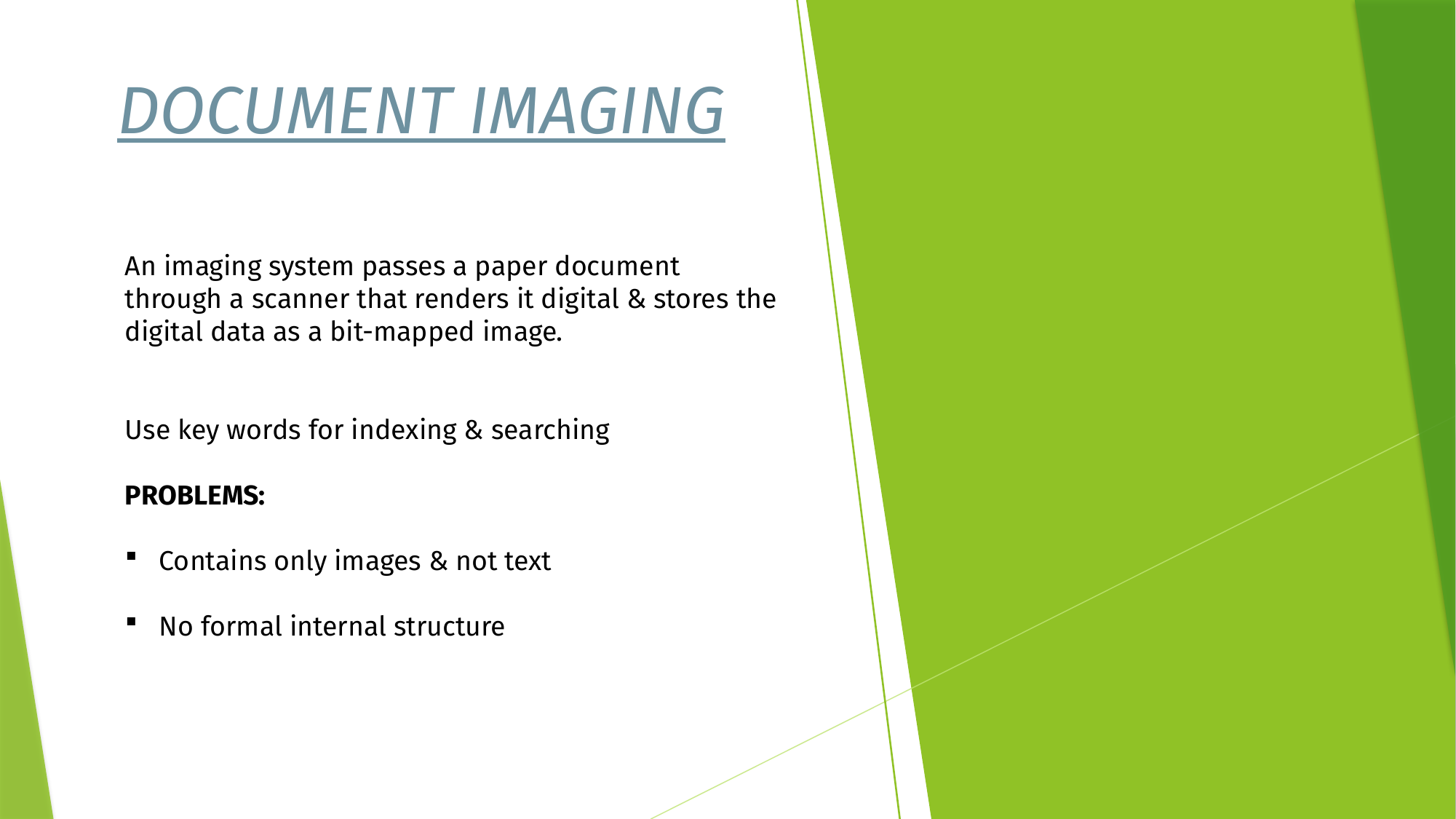

DOCUMENT IMAGING
An imaging system passes a paper document through a scanner that renders it digital & stores the digital data as a bit-mapped image.

Use key words for indexing & searching

PROBLEMS:

Contains only images & not text

No formal internal structure